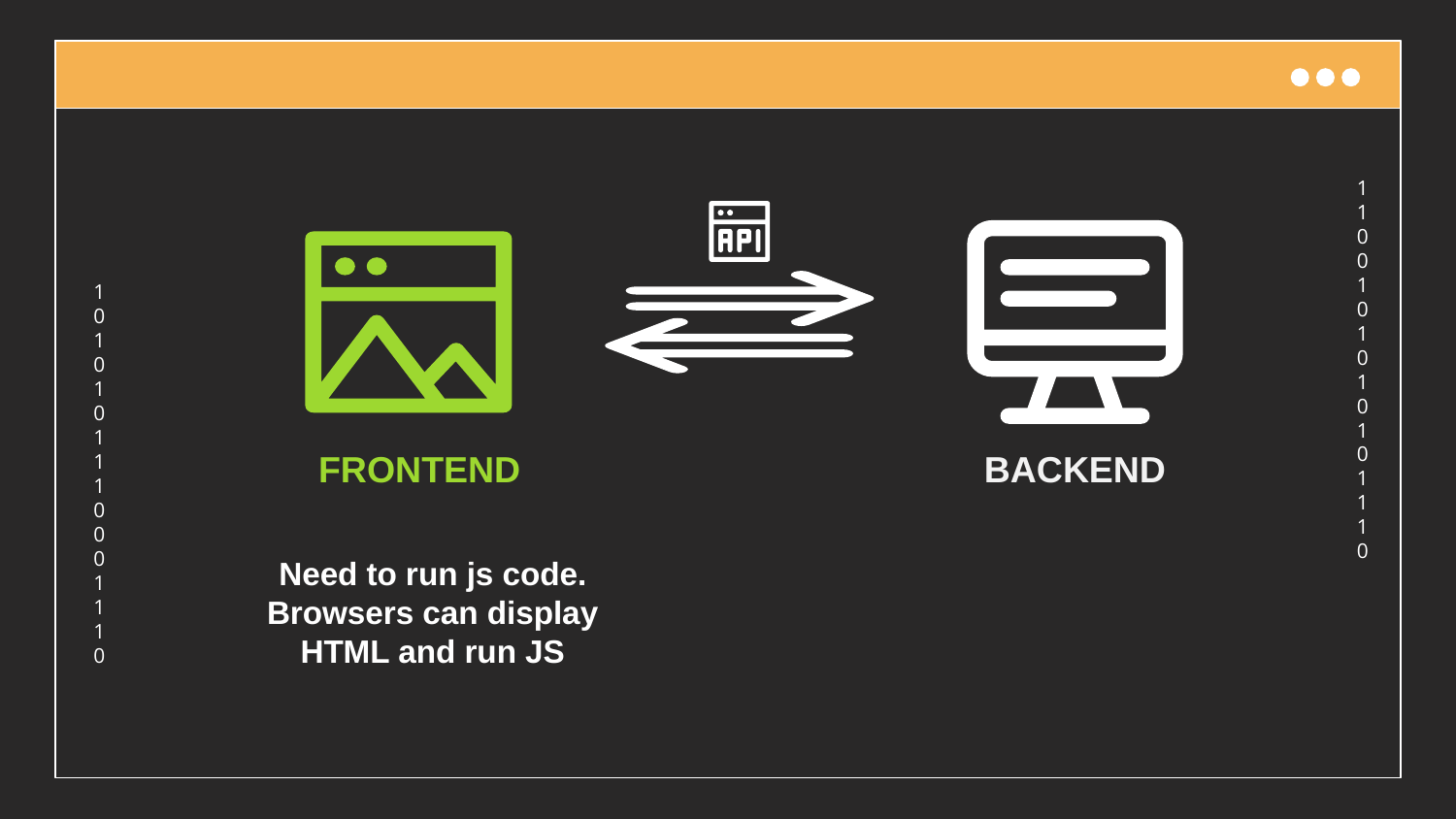

FRONTEND
BACKEND
Need to run js code.
Browsers can display HTML and run JS